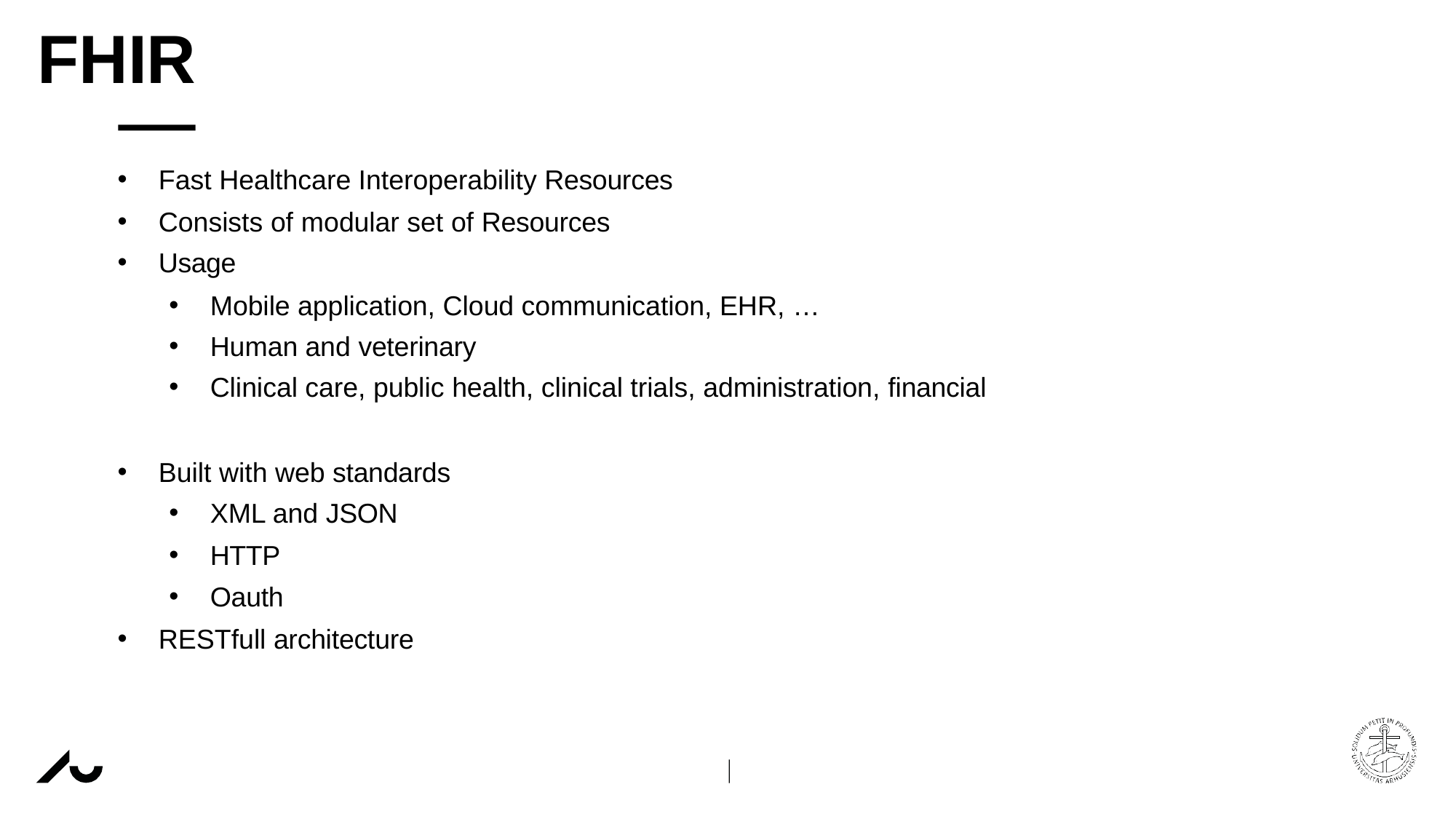

# FHIR
Fast Healthcare Interoperability Resources
Consists of modular set of Resources
Usage
Mobile application, Cloud communication, EHR, …
Human and veterinary
Clinical care, public health, clinical trials, administration, financial

Built with web standards
XML and JSON
HTTP
Oauth
RESTfull architecture
AARHUS UNIVERSITY
DEPARTMENT OF ELECTRICAL AND COMPUTER ENGINEERING
NVK
16 NOVEMBER 2022
HENRIK BITSCH KIRK
ASSOCIATE PROFESSOR